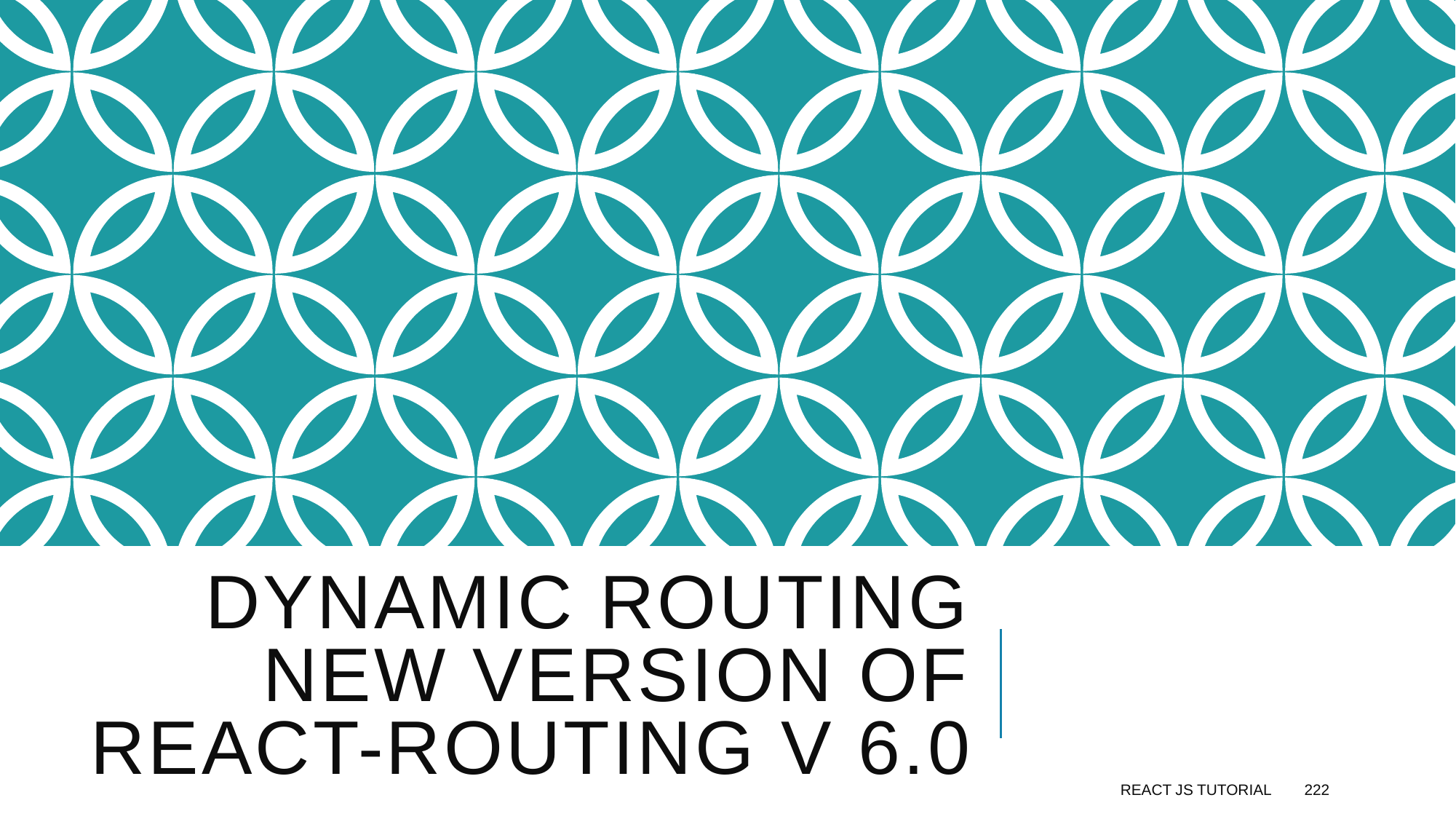

# Dynamic Routing new version of react-routing v 6.0

React JS Tutorial
222